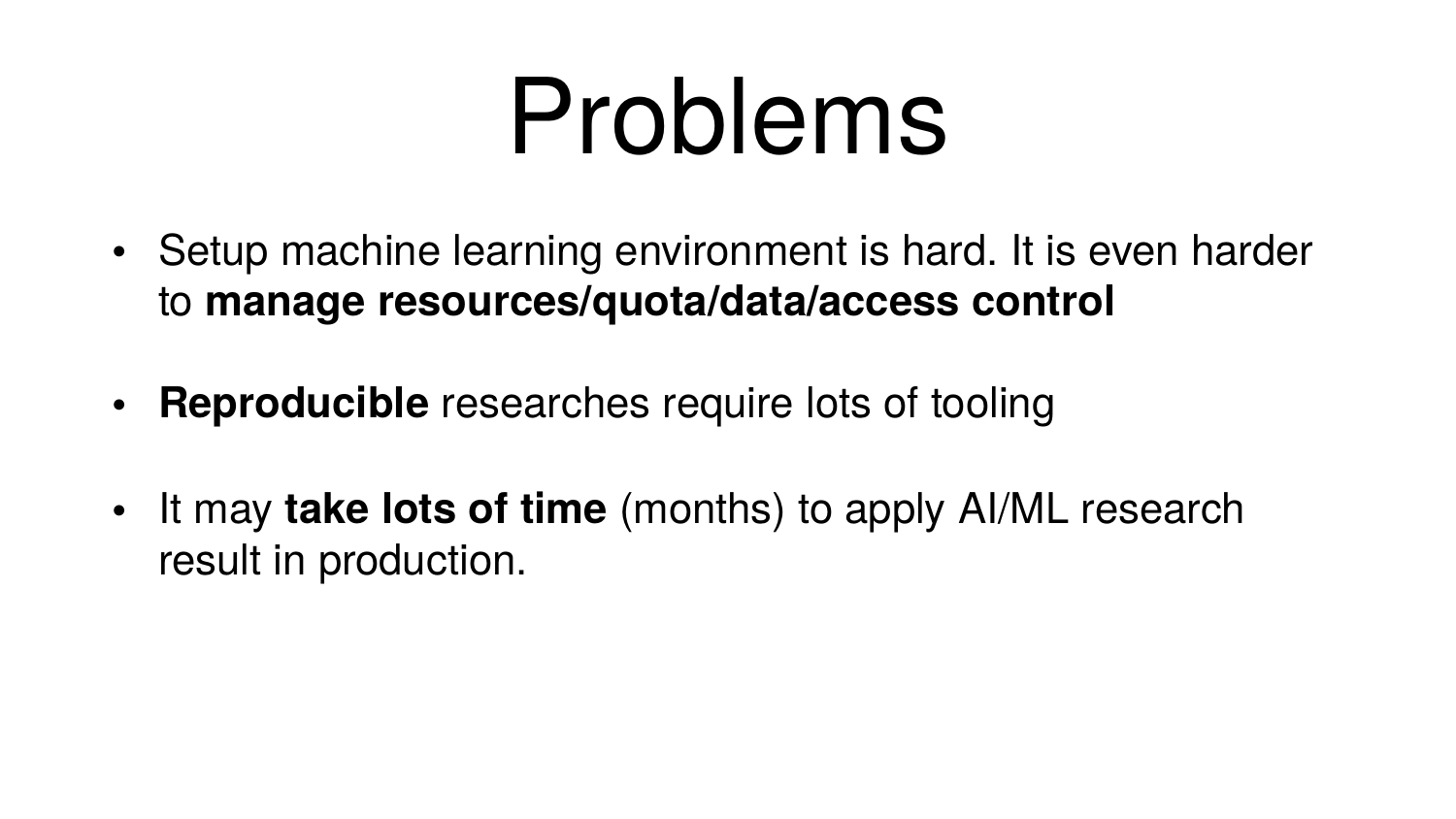

# Problems
Setup machine learning environment is hard. It is even harder to manage resources/quota/data/access control

Reproducible researches require lots of tooling
It may take lots of time (months) to apply AI/ML research result in production.